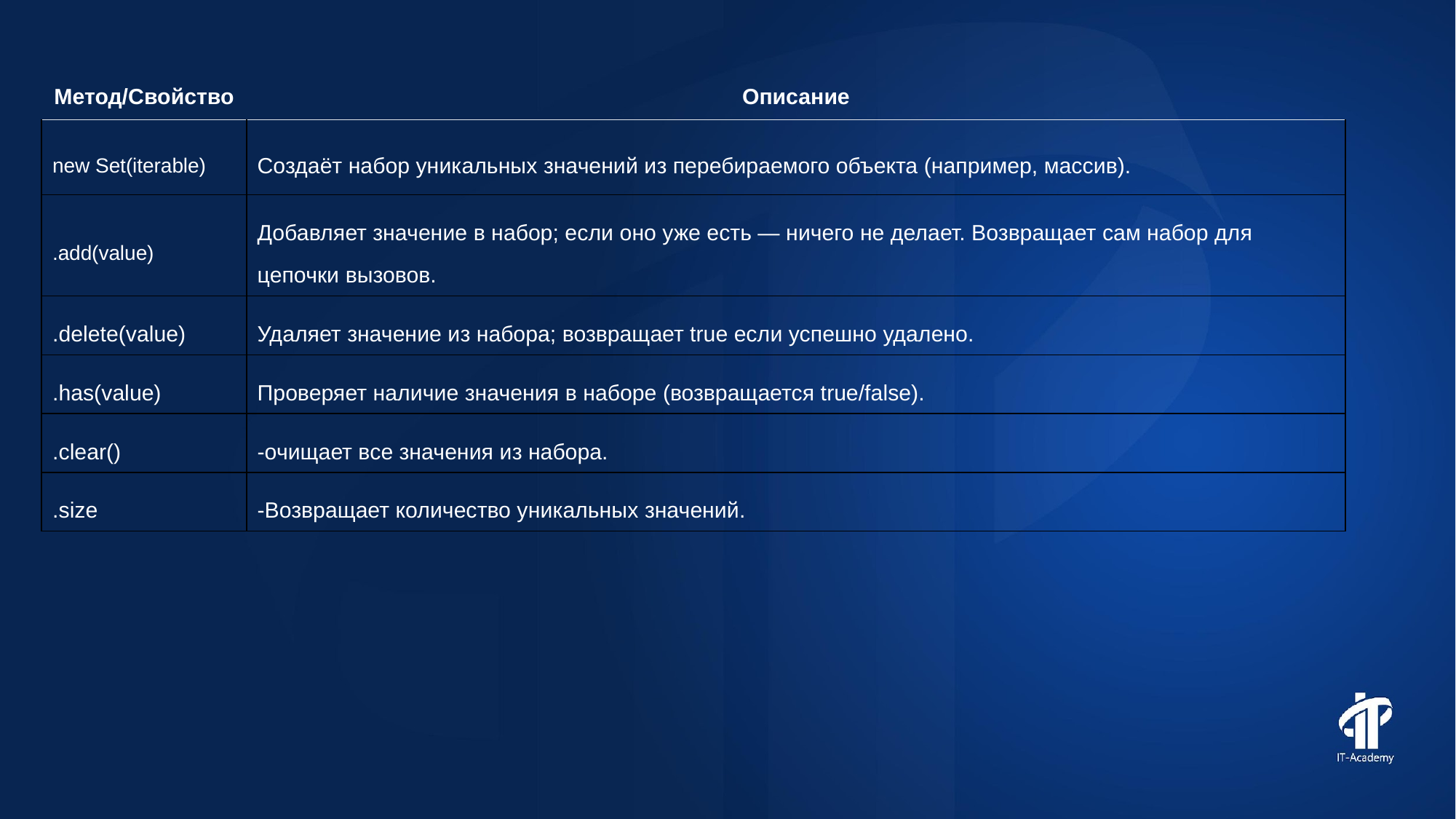

| Метод/Свойство | Описание |
| --- | --- |
| new Set(iterable) | Создаёт набор уникальных значений из перебираемого объекта (например, массив). |
| .add(value) | Добавляет значение в набор; если оно уже есть — ничего не делает. Возвращает сам набор для цепочки вызовов. |
| .delete(value) | Удаляет значение из набора; возвращает true если успешно удалено. |
| .has(value) | Проверяет наличие значения в наборе (возвращается true/false). |
| .clear() | -очищает все значения из набора. |
| .size | -Возвращает количество уникальных значений. |